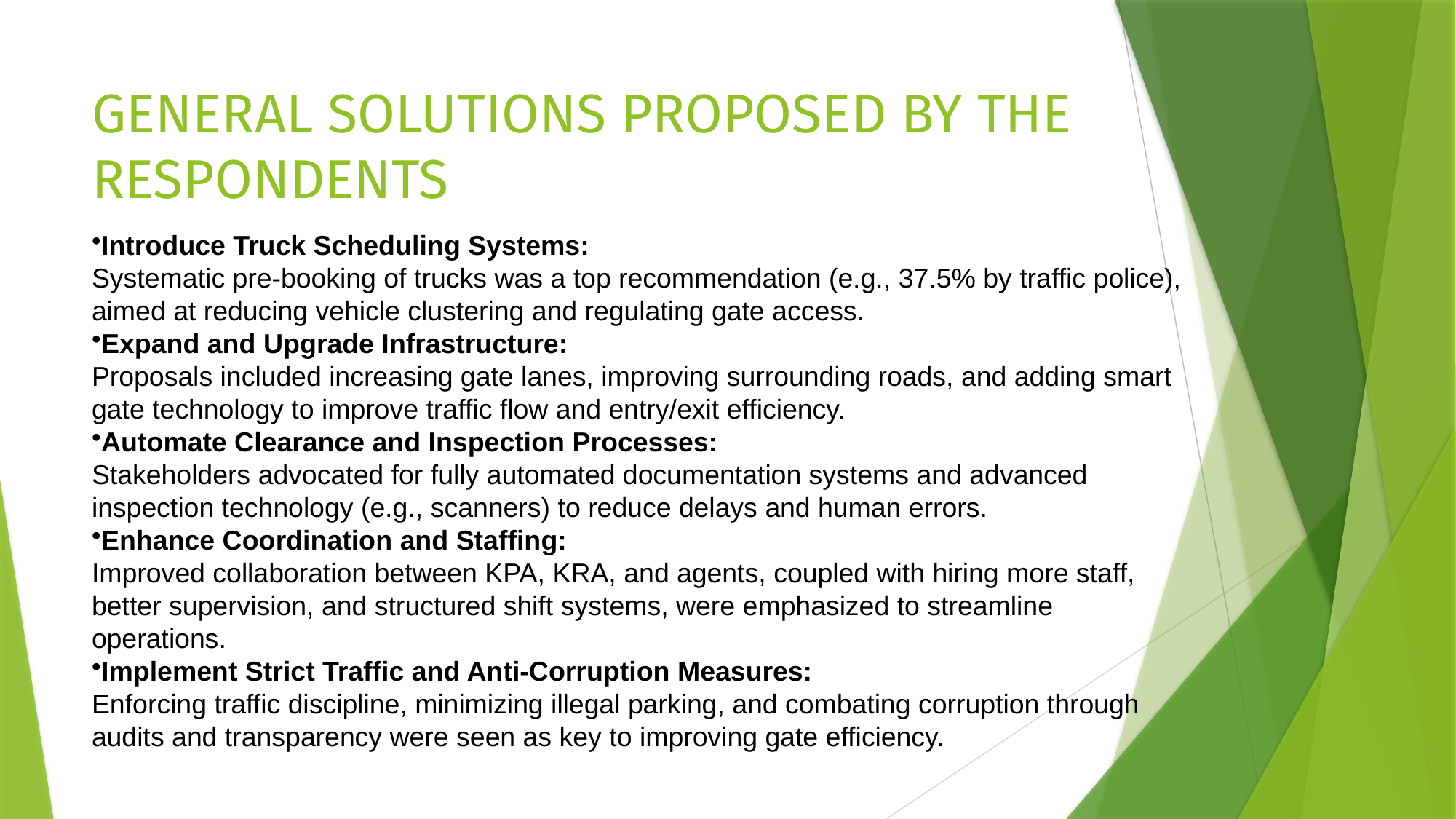

# GENERAL SOLUTIONS PROPOSED BY THE RESPONDENTS
Introduce Truck Scheduling Systems:
Systematic pre-booking of trucks was a top recommendation (e.g., 37.5% by traffic police), aimed at reducing vehicle clustering and regulating gate access.
Expand and Upgrade Infrastructure:
Proposals included increasing gate lanes, improving surrounding roads, and adding smart gate technology to improve traffic flow and entry/exit efficiency.
Automate Clearance and Inspection Processes:
Stakeholders advocated for fully automated documentation systems and advanced inspection technology (e.g., scanners) to reduce delays and human errors.
Enhance Coordination and Staffing:
Improved collaboration between KPA, KRA, and agents, coupled with hiring more staff, better supervision, and structured shift systems, were emphasized to streamline operations.
Implement Strict Traffic and Anti-Corruption Measures:
Enforcing traffic discipline, minimizing illegal parking, and combating corruption through audits and transparency were seen as key to improving gate efficiency.